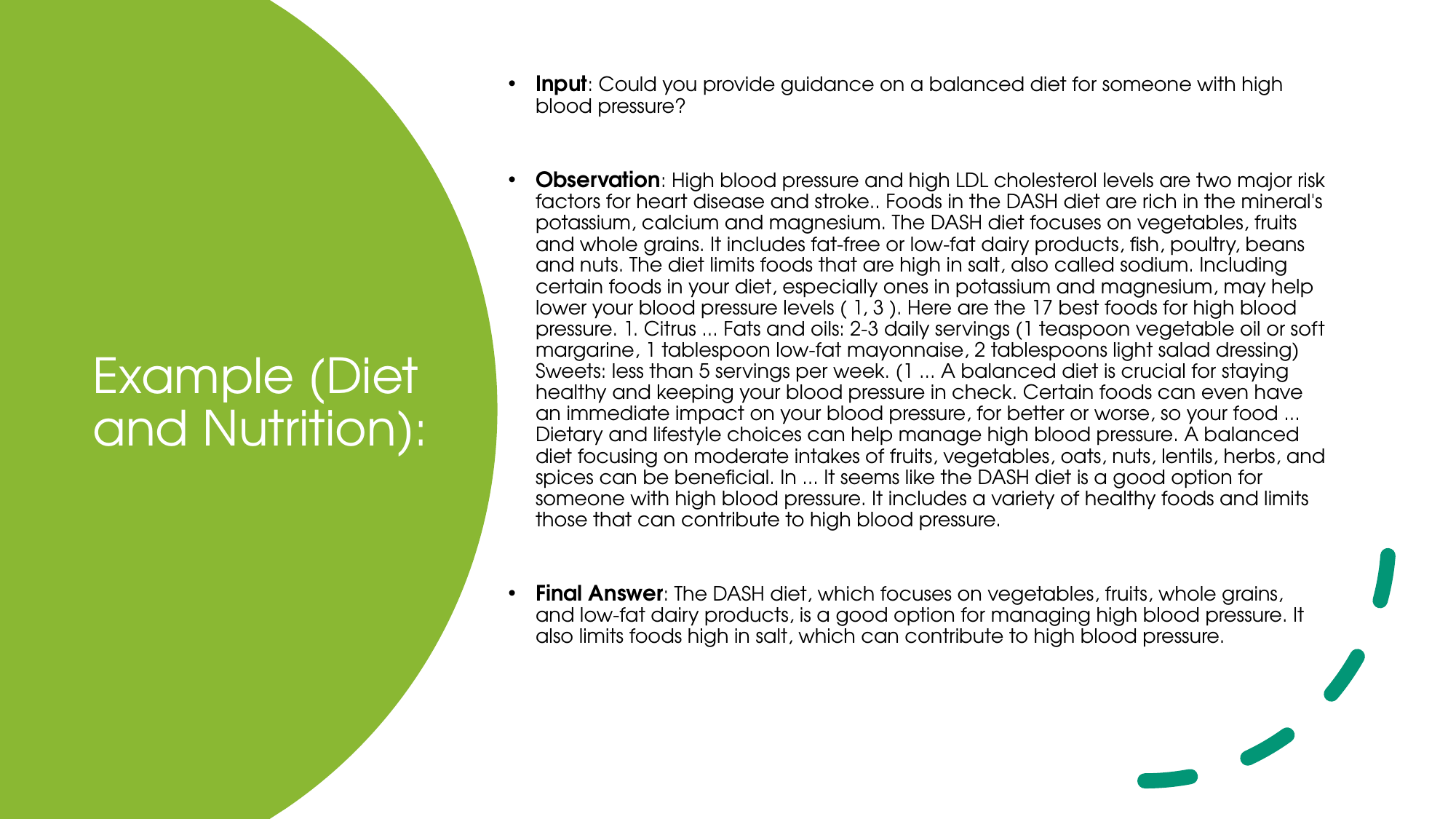

Input: Could you provide guidance on a balanced diet for someone with high blood pressure?

Observation: High blood pressure and high LDL cholesterol levels are two major risk factors for heart disease and stroke.. Foods in the DASH diet are rich in the mineral's potassium, calcium and magnesium. The DASH diet focuses on vegetables, fruits and whole grains. It includes fat-free or low-fat dairy products, fish, poultry, beans and nuts. The diet limits foods that are high in salt, also called sodium. Including certain foods in your diet, especially ones in potassium and magnesium, may help lower your blood pressure levels ( 1, 3 ). Here are the 17 best foods for high blood pressure. 1. Citrus ... Fats and oils: 2-3 daily servings (1 teaspoon vegetable oil or soft margarine, 1 tablespoon low-fat mayonnaise, 2 tablespoons light salad dressing) Sweets: less than 5 servings per week. (1 ... A balanced diet is crucial for staying healthy and keeping your blood pressure in check. Certain foods can even have an immediate impact on your blood pressure, for better or worse, so your food ... Dietary and lifestyle choices can help manage high blood pressure. A balanced diet focusing on moderate intakes of fruits, vegetables, oats, nuts, lentils, herbs, and spices can be beneficial. In ... It seems like the DASH diet is a good option for someone with high blood pressure. It includes a variety of healthy foods and limits those that can contribute to high blood pressure.

Final Answer: The DASH diet, which focuses on vegetables, fruits, whole grains, and low-fat dairy products, is a good option for managing high blood pressure. It also limits foods high in salt, which can contribute to high blood pressure.

# Example (Diet and Nutrition):